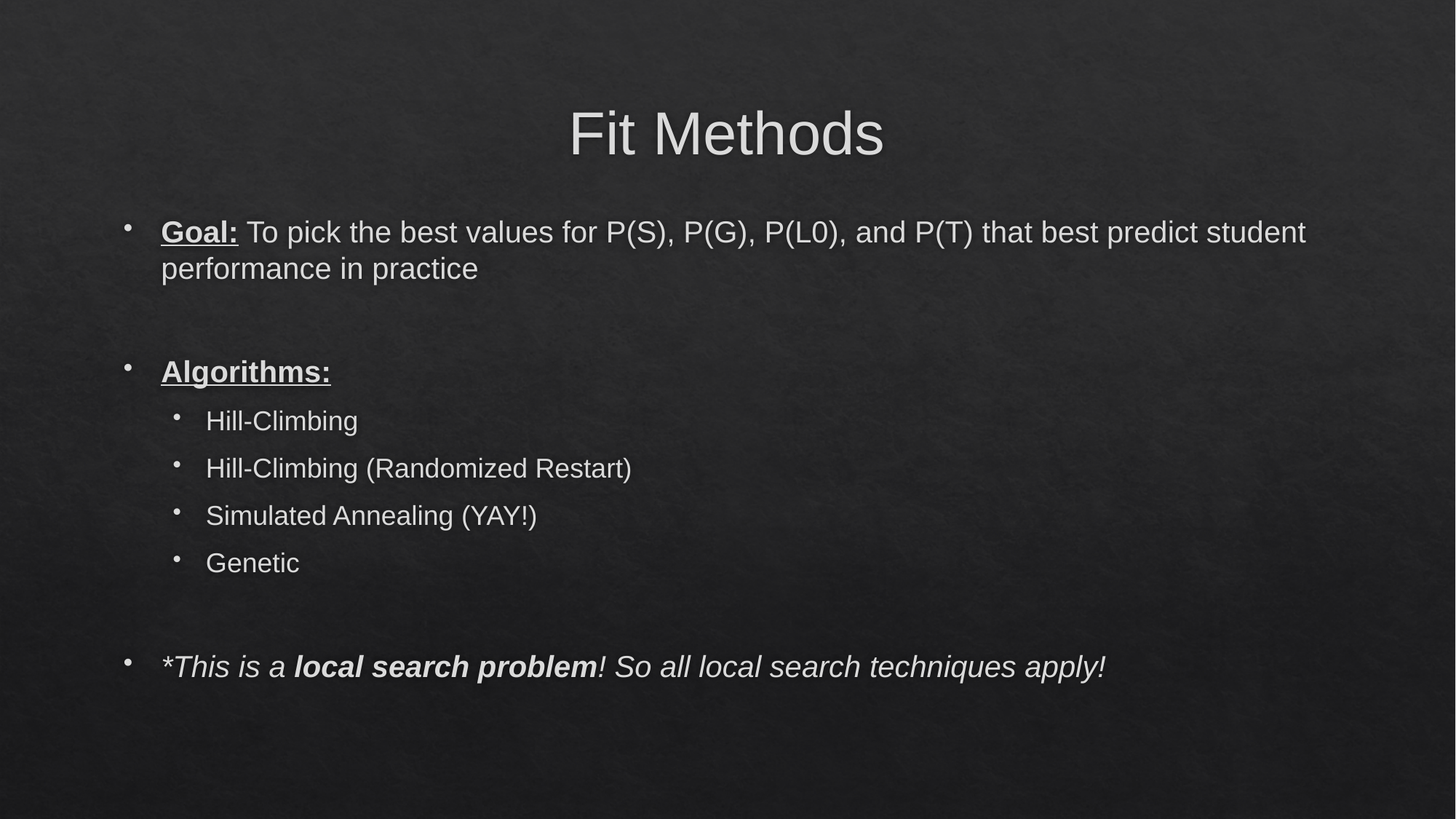

# Fit Methods
Goal: To pick the best values for P(S), P(G), P(L0), and P(T) that best predict student performance in practice

Algorithms:
Hill-Climbing
Hill-Climbing (Randomized Restart)
Simulated Annealing (YAY!)
Genetic

*This is a local search problem! So all local search techniques apply!